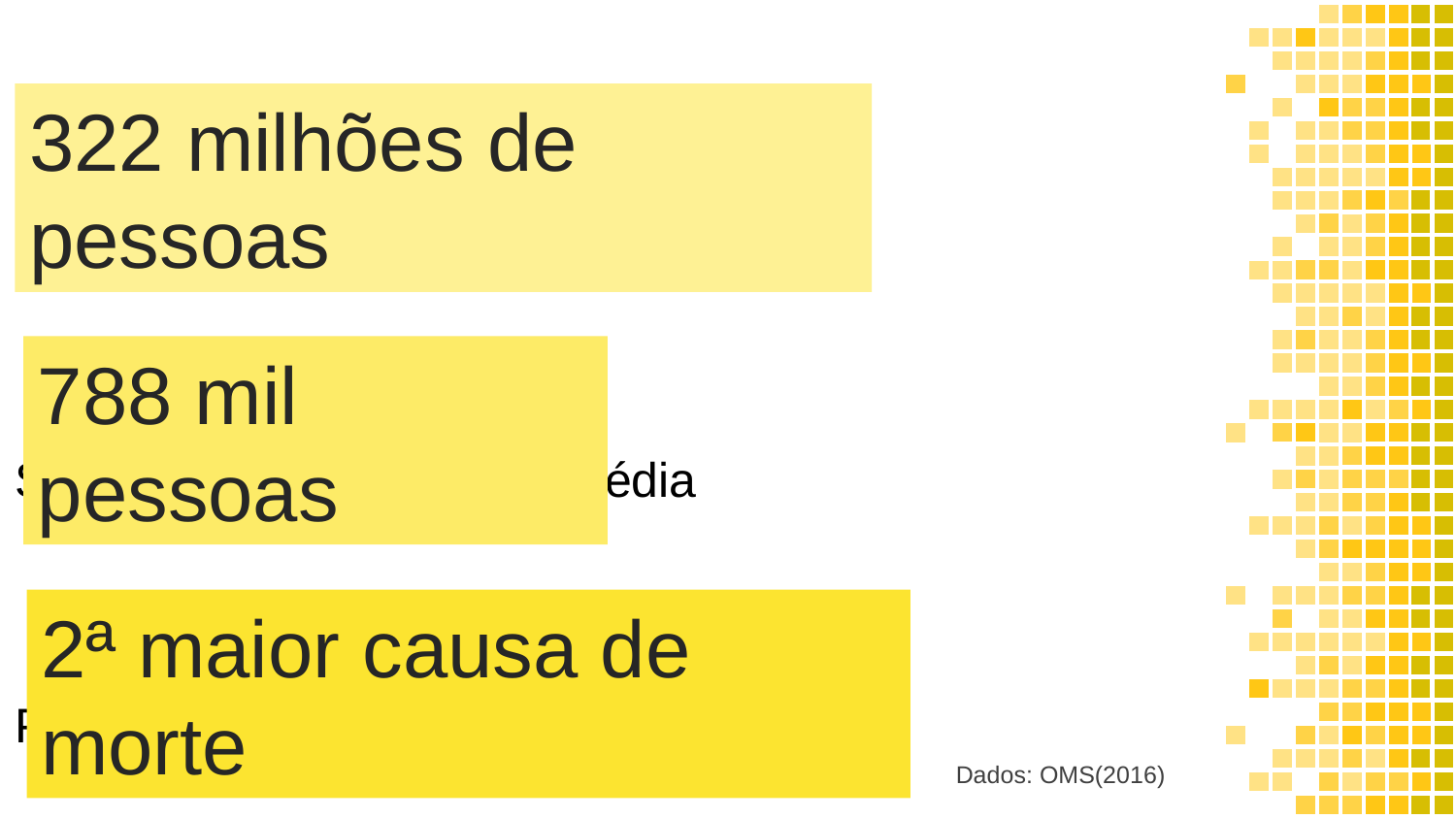

322 milhões de pessoas
Com depressão ao redor do mundo
788 mil pessoas
Se suicidam por ano, em média
2ª maior causa de morte
Para pessoas entre 15-29 anos
Dados: OMS(2016)
6